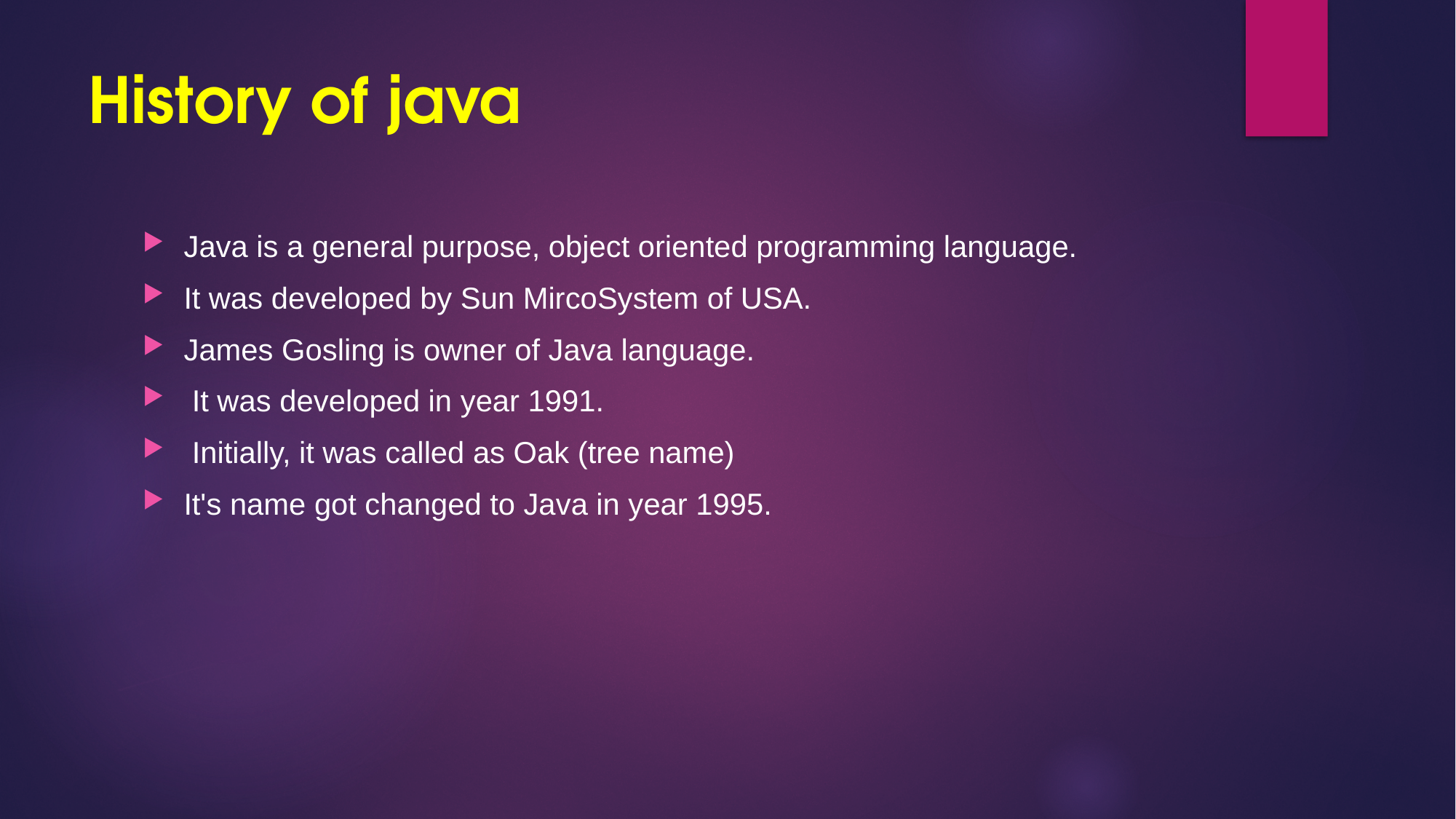

# History of java
Java is a general purpose, object oriented programming language.
It was developed by Sun MircoSystem of USA.
James Gosling is owner of Java language.
 It was developed in year 1991.
 Initially, it was called as Oak (tree name)
It's name got changed to Java in year 1995.